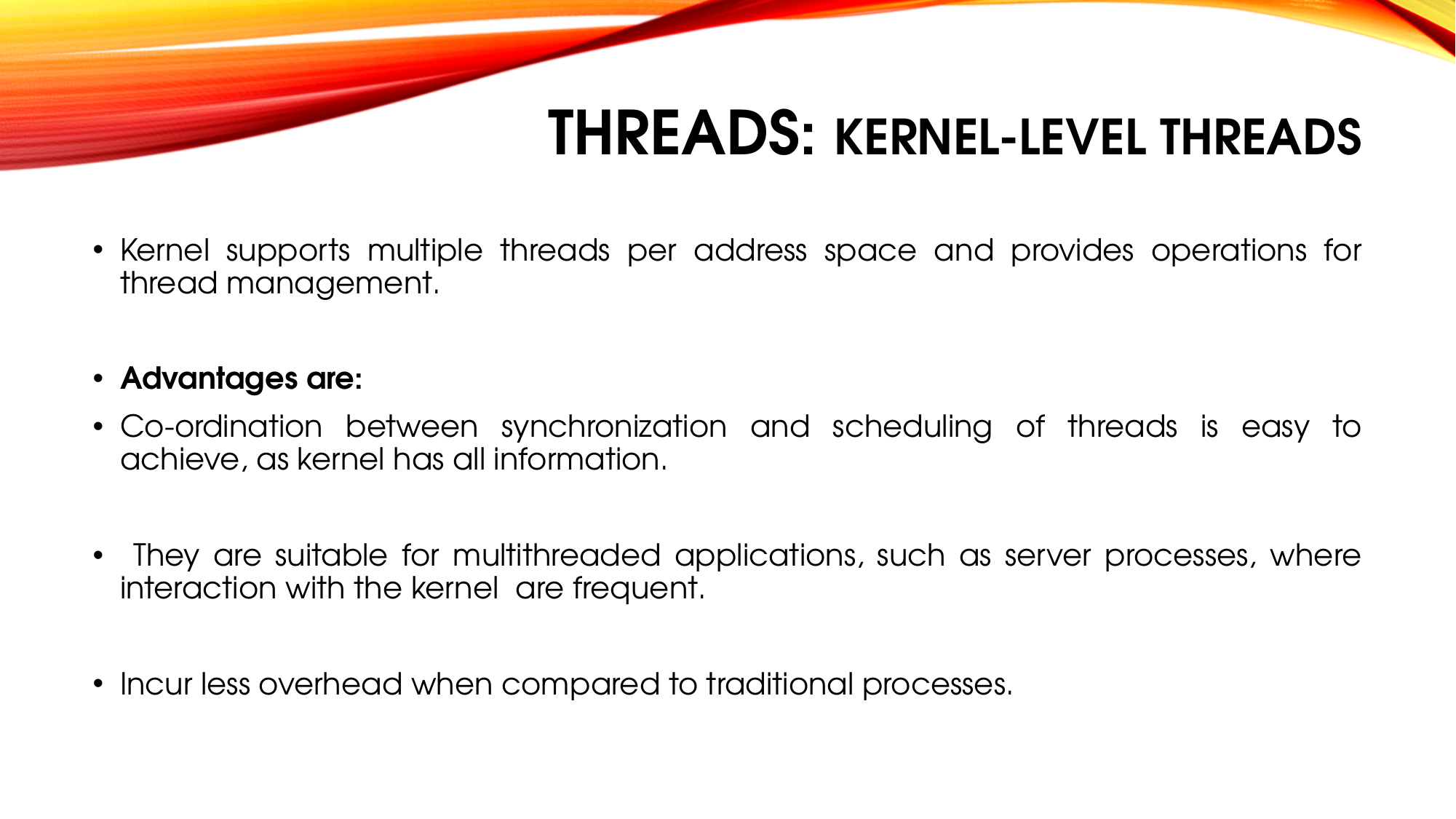

# Threads: Kernel-Level threads
Kernel supports multiple threads per address space and provides operations for thread management.

Advantages are:
Co-ordination between synchronization and scheduling of threads is easy to achieve, as kernel has all information.

 They are suitable for multithreaded applications, such as server processes, where interaction with the kernel  are frequent.

Incur less overhead when compared to traditional processes.